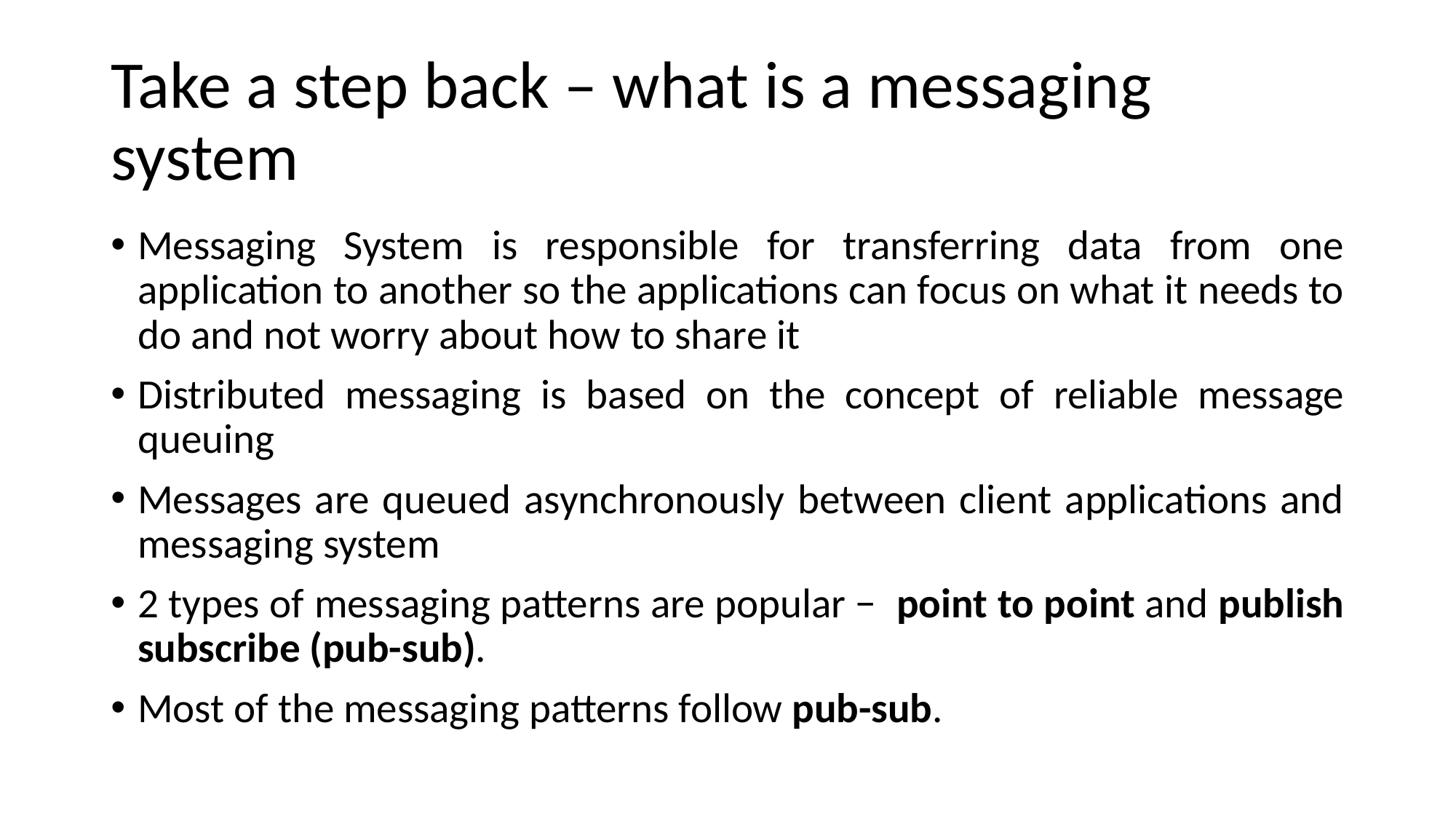

# Take a step back – what is a messaging system
Messaging System is responsible for transferring data from one application to another so the applications can focus on what it needs to do and not worry about how to share it
Distributed messaging is based on the concept of reliable message queuing
Messages are queued asynchronously between client applications and messaging system
2 types of messaging patterns are popular −  point to point and publish subscribe (pub-sub).
Most of the messaging patterns follow pub-sub.